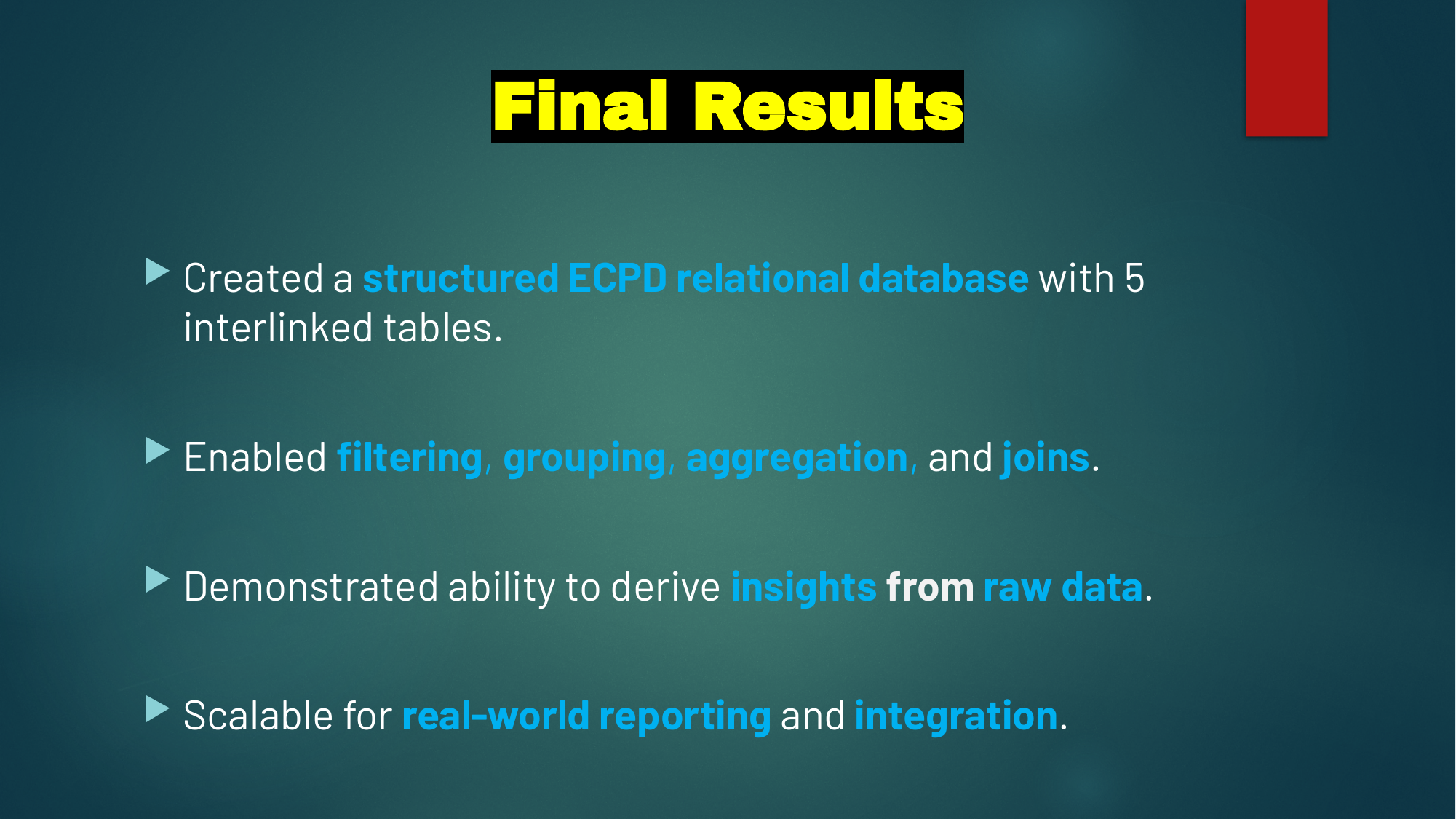

# Final Results
Created a structured ECPD relational database with 5 interlinked tables.

Enabled filtering, grouping, aggregation, and joins.

Demonstrated ability to derive insights from raw data.

Scalable for real-world reporting and integration.